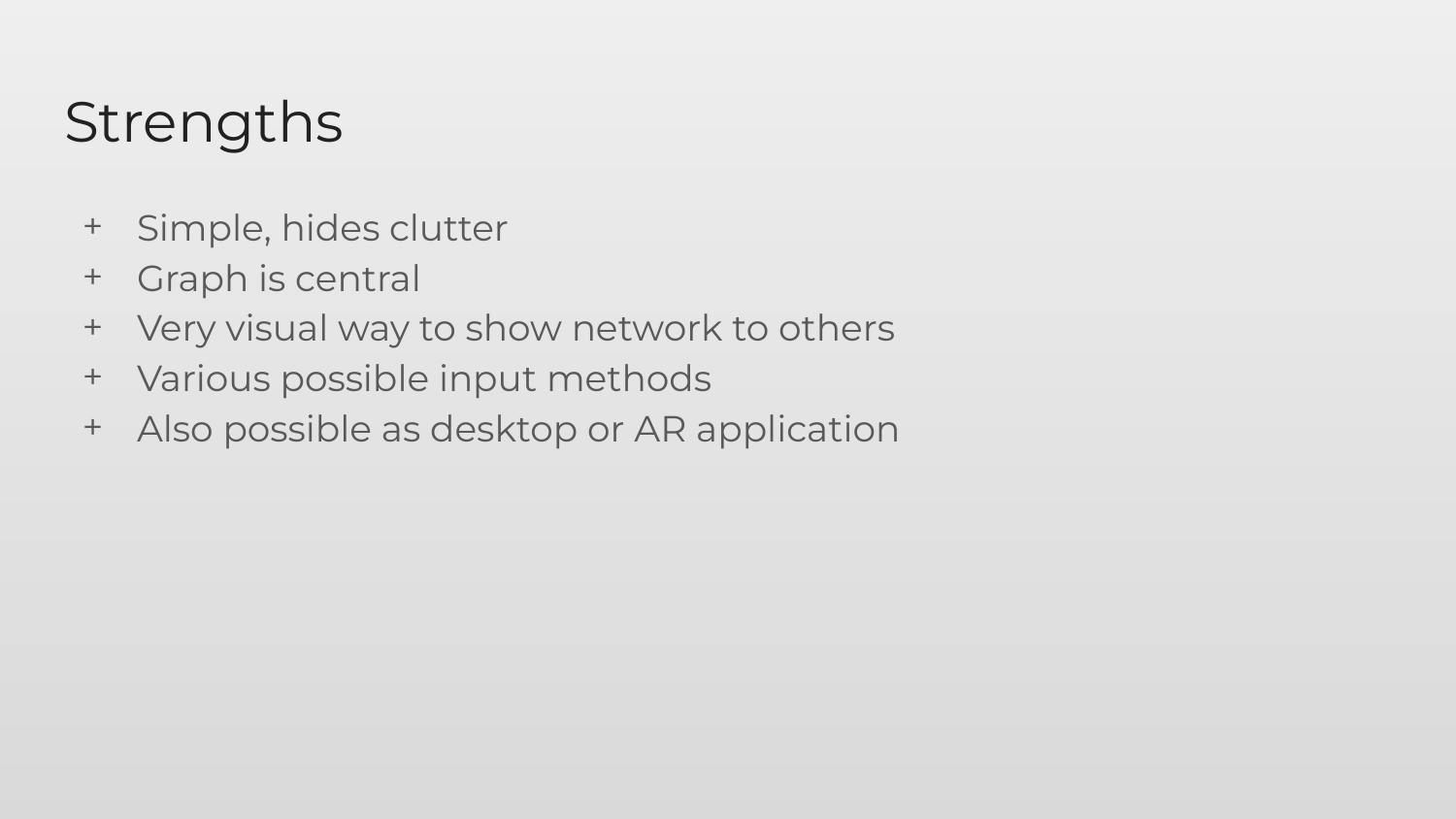

# Strengths
Simple, hides clutter
Graph is central
Very visual way to show network to others
Various possible input methods
Also possible as desktop or AR application